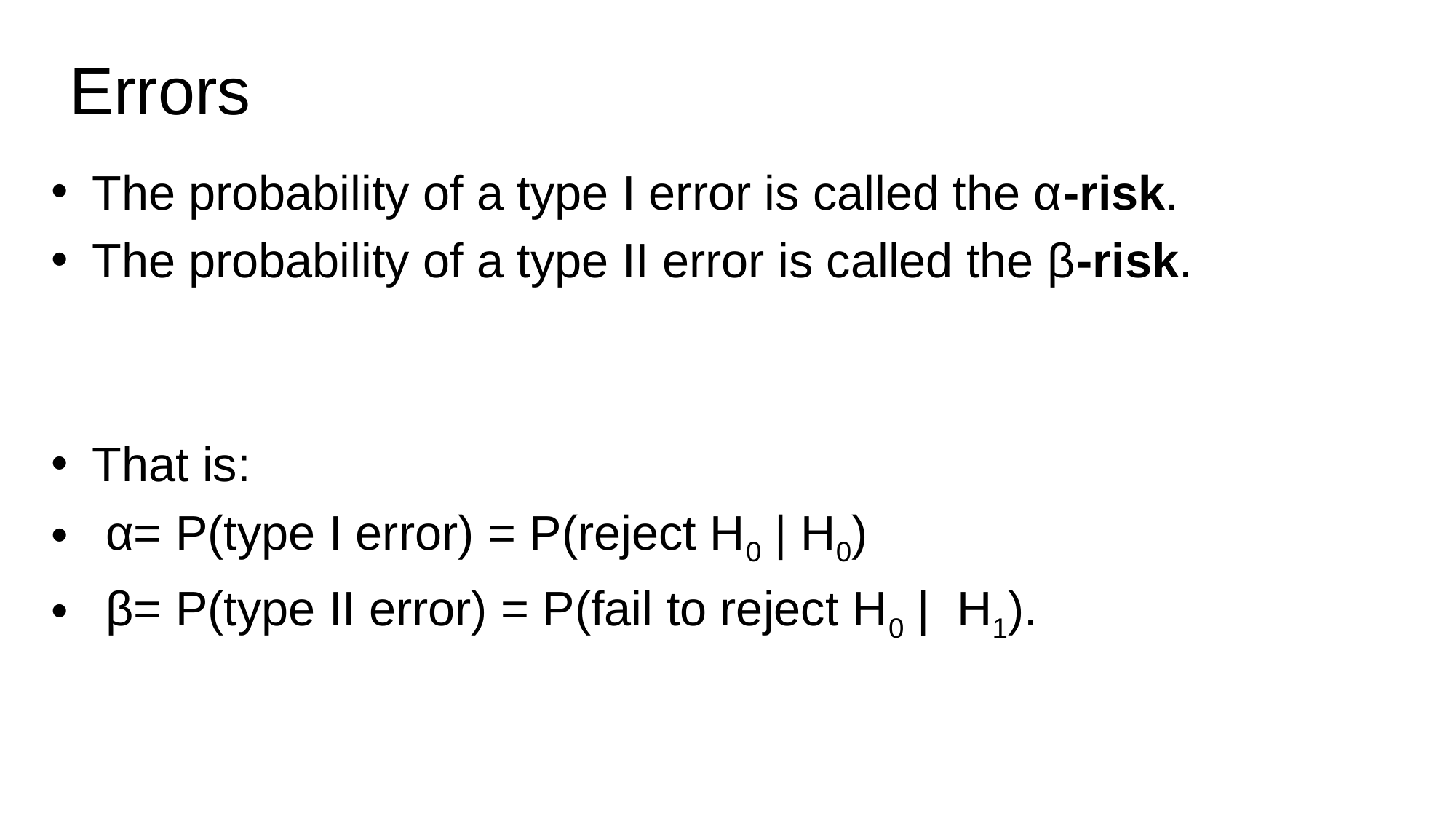

Errors
The probability of a type I error is called the α-risk.
The probability of a type II error is called the β-risk.

That is:
 α= P(type I error) = P(reject H0 | H0)
 β= P(type II error) = P(fail to reject H0 |  H1).